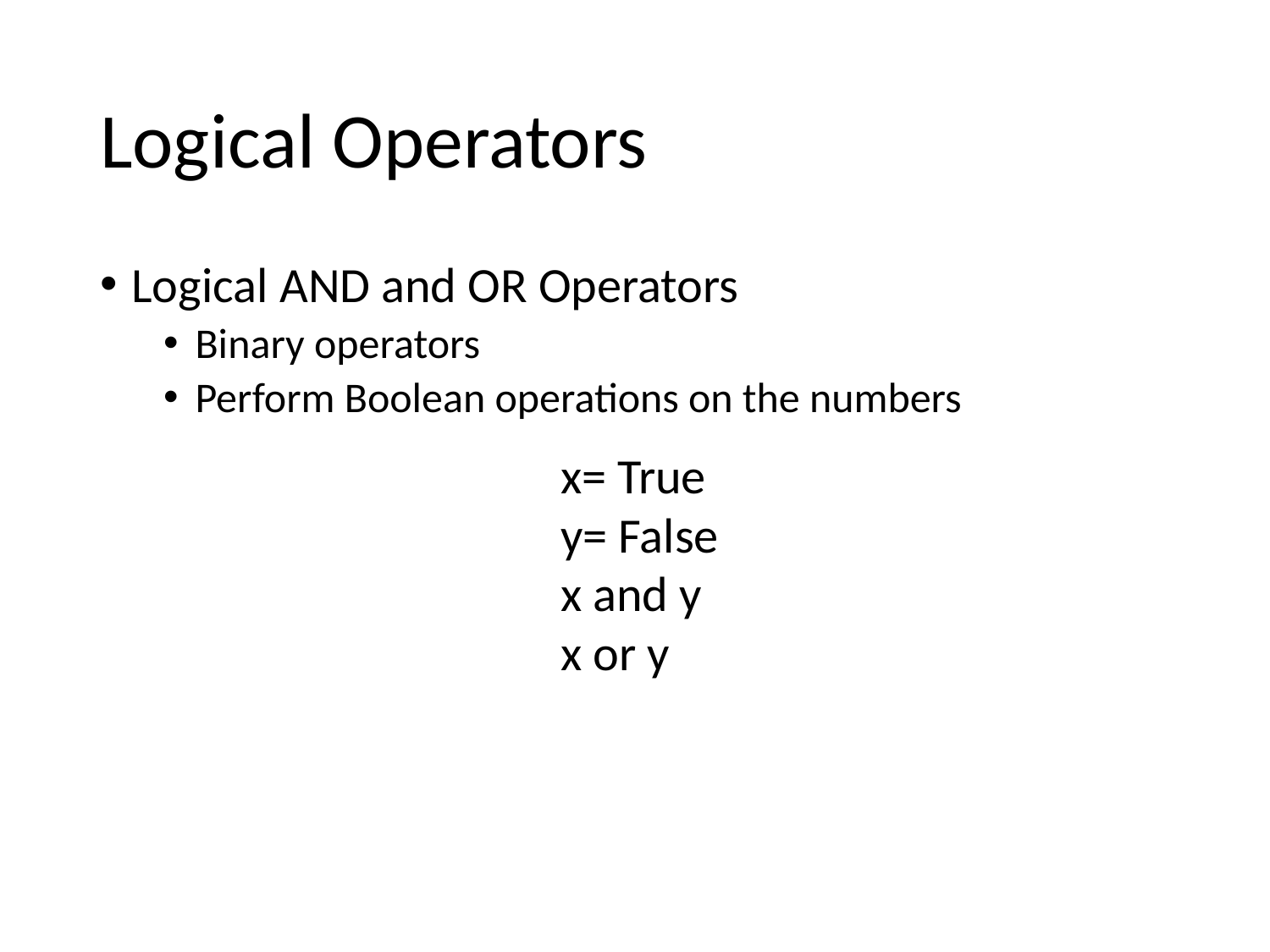

# Logical Operators
Logical AND and OR Operators
Binary operators
Perform Boolean operations on the numbers
x= True
y= False
x and y
x or y